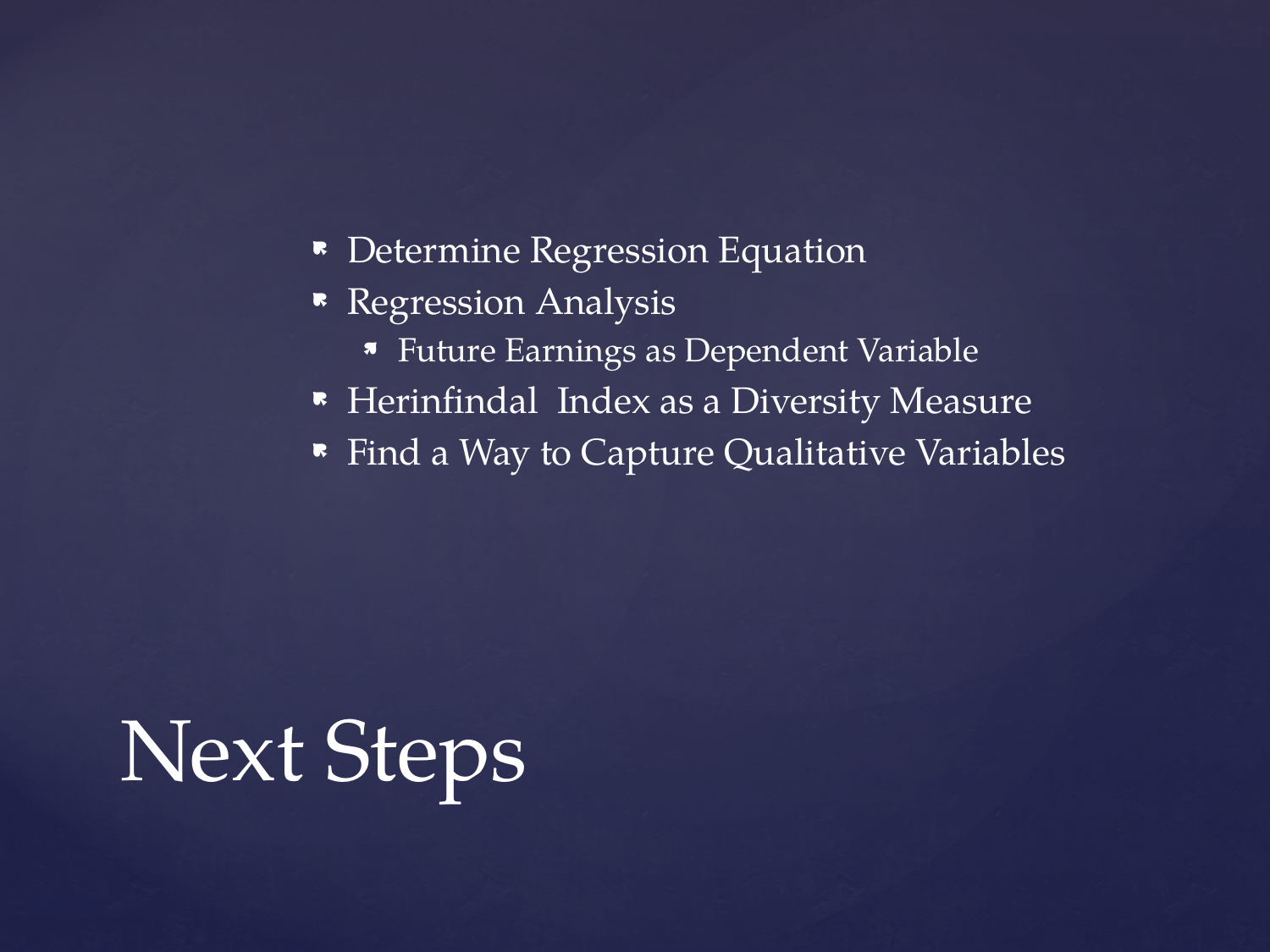

Determine Regression Equation
Regression Analysis
Future Earnings as Dependent Variable
Herinfindal  Index as a Diversity Measure
Find a Way to Capture Qualitative Variables
# Next Steps